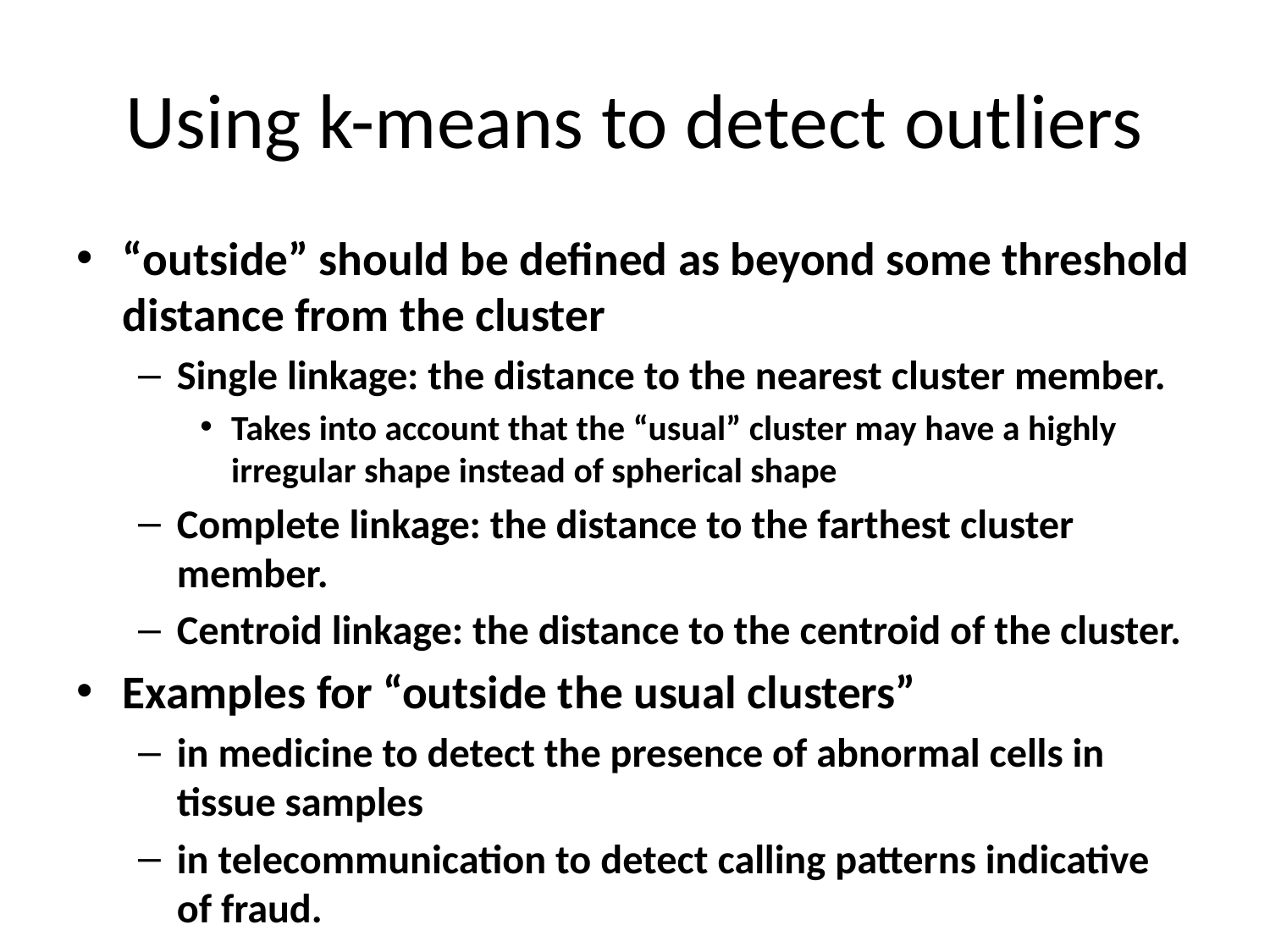

# Using k-means to detect outliers
“outside” should be defined as beyond some threshold distance from the cluster
Single linkage: the distance to the nearest cluster member.
Takes into account that the “usual” cluster may have a highly irregular shape instead of spherical shape
Complete linkage: the distance to the farthest cluster member.
Centroid linkage: the distance to the centroid of the cluster.
Examples for “outside the usual clusters”
in medicine to detect the presence of abnormal cells in tissue samples
in telecommunication to detect calling patterns indicative of fraud.